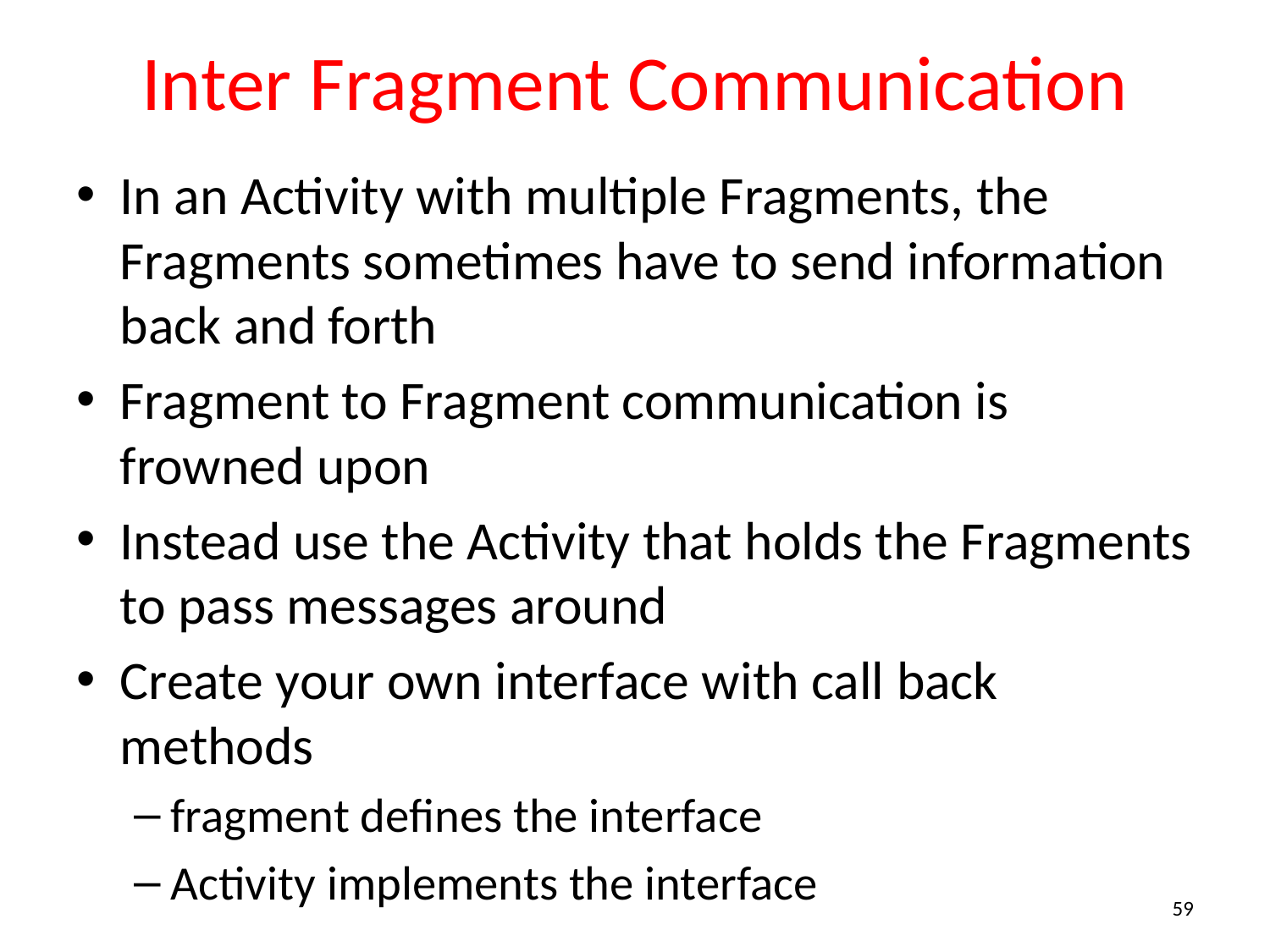

# Inter Fragment Communication
In an Activity with multiple Fragments, the Fragments sometimes have to send information back and forth
Fragment to Fragment communication is frowned upon
Instead use the Activity that holds the Fragments to pass messages around
Create your own interface with call back methods
fragment defines the interface
Activity implements the interface
59